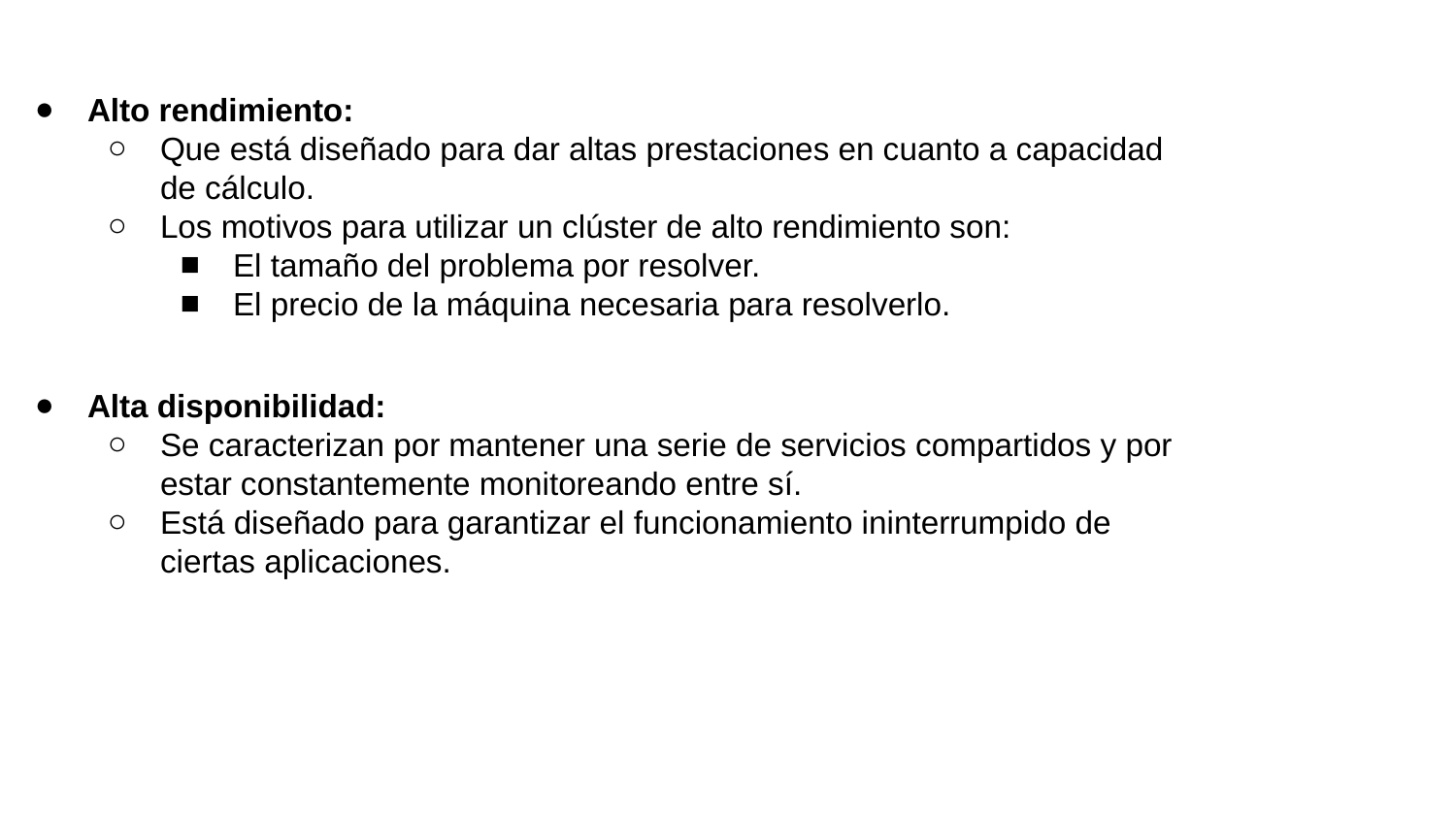

Alto rendimiento:
Que está diseñado para dar altas prestaciones en cuanto a capacidad de cálculo.
Los motivos para utilizar un clúster de alto rendimiento son:
El tamaño del problema por resolver.
El precio de la máquina necesaria para resolverlo.

Alta disponibilidad:
Se caracterizan por mantener una serie de servicios compartidos y por estar constantemente monitoreando entre sí.
Está diseñado para garantizar el funcionamiento ininterrumpido de ciertas aplicaciones.